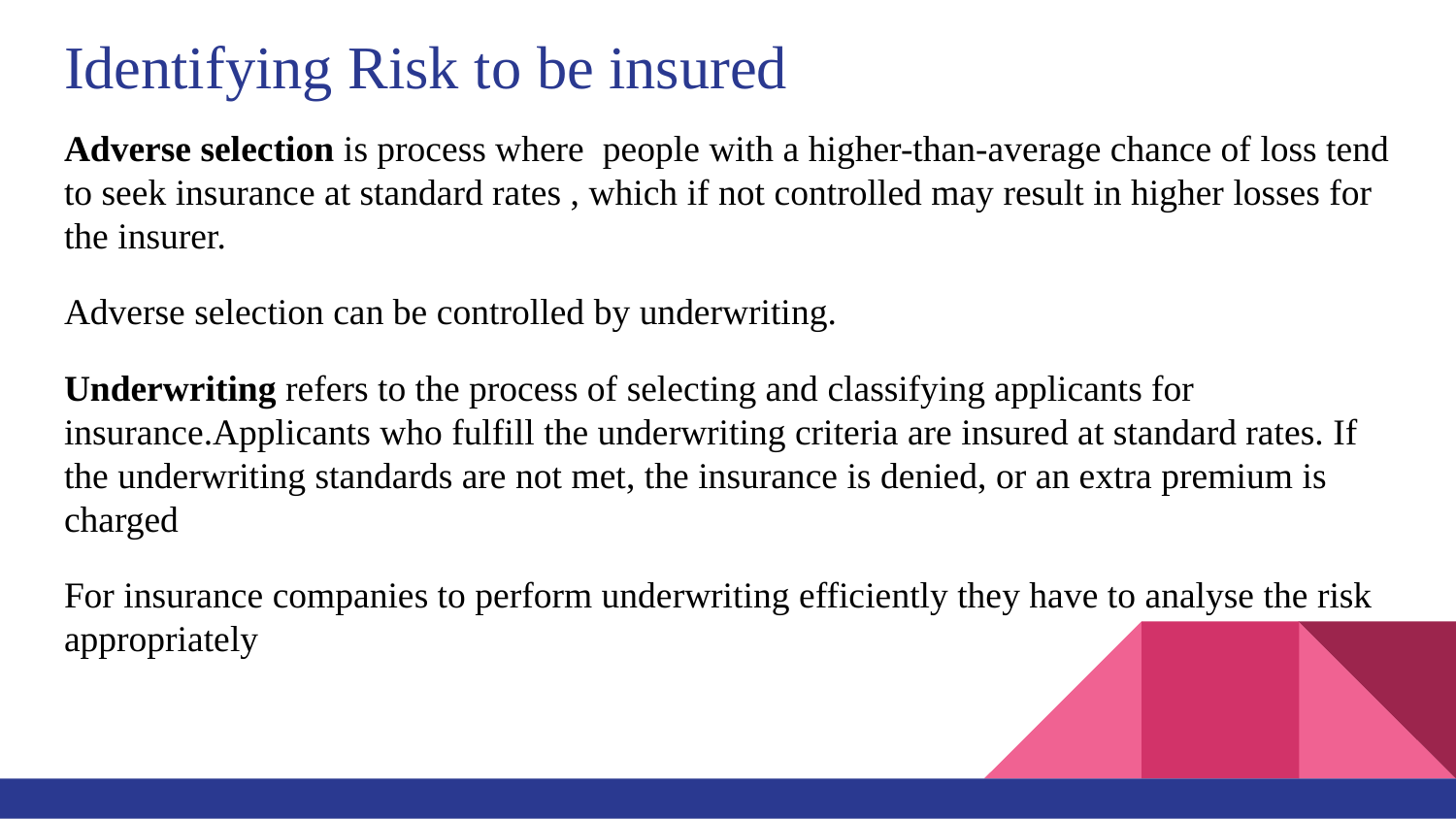

# Identifying Risk to be insured
Adverse selection is process where  people with a higher-than-average chance of loss tend to seek insurance at standard rates , which if not controlled may result in higher losses for the insurer.
Adverse selection can be controlled by underwriting.
Underwriting refers to the process of selecting and classifying applicants for insurance.Applicants who fulfill the underwriting criteria are insured at standard rates. If the underwriting standards are not met, the insurance is denied, or an extra premium is charged
For insurance companies to perform underwriting efficiently they have to analyse the risk  appropriately